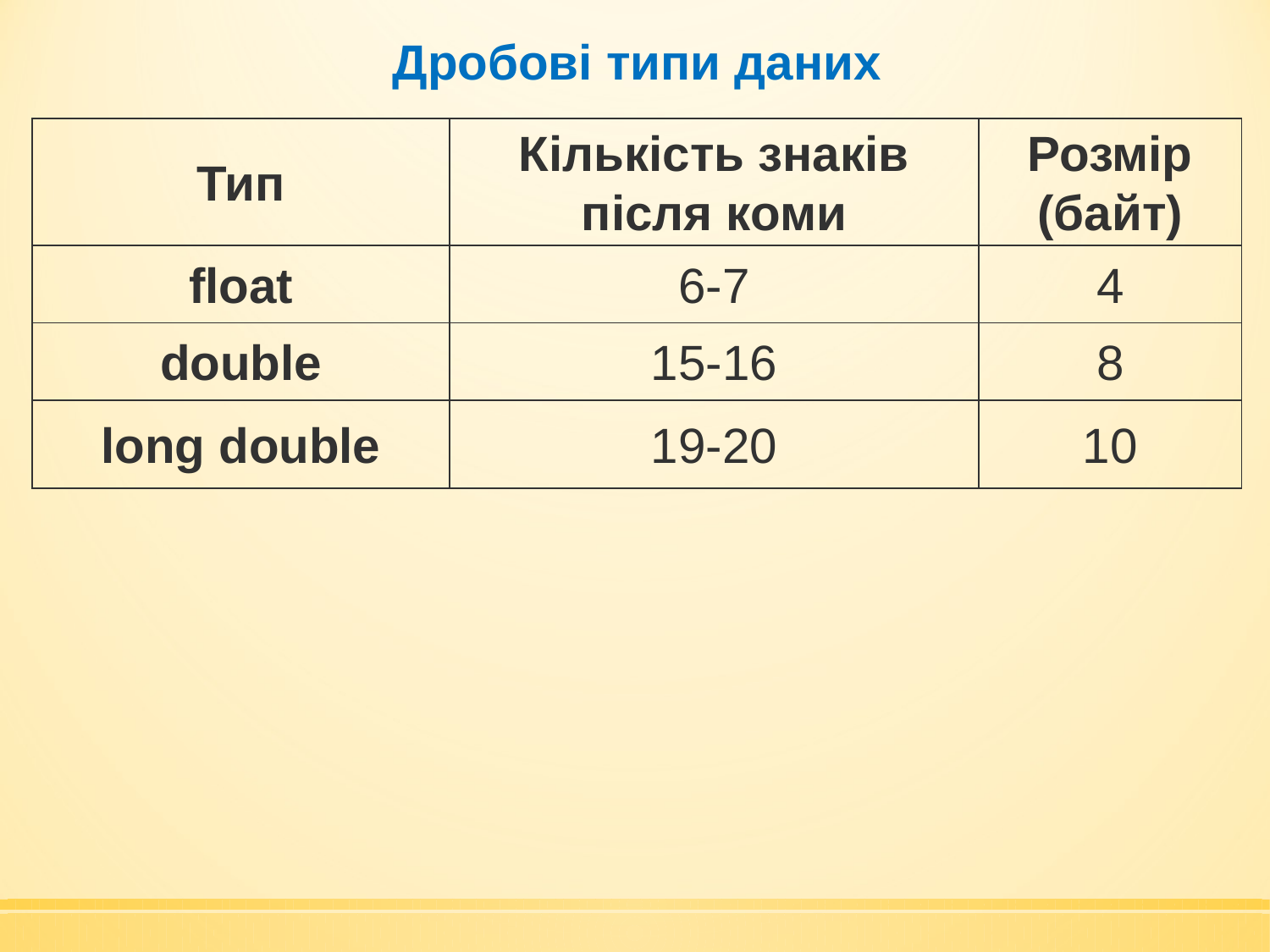

Дробові типи даних
| Тип | Кількість знаків після коми | Розмір (байт) |
| --- | --- | --- |
| float | 6-7 | 4 |
| double | 15-16 | 8 |
| long double | 19-20 | 10 |
Вихідні дані